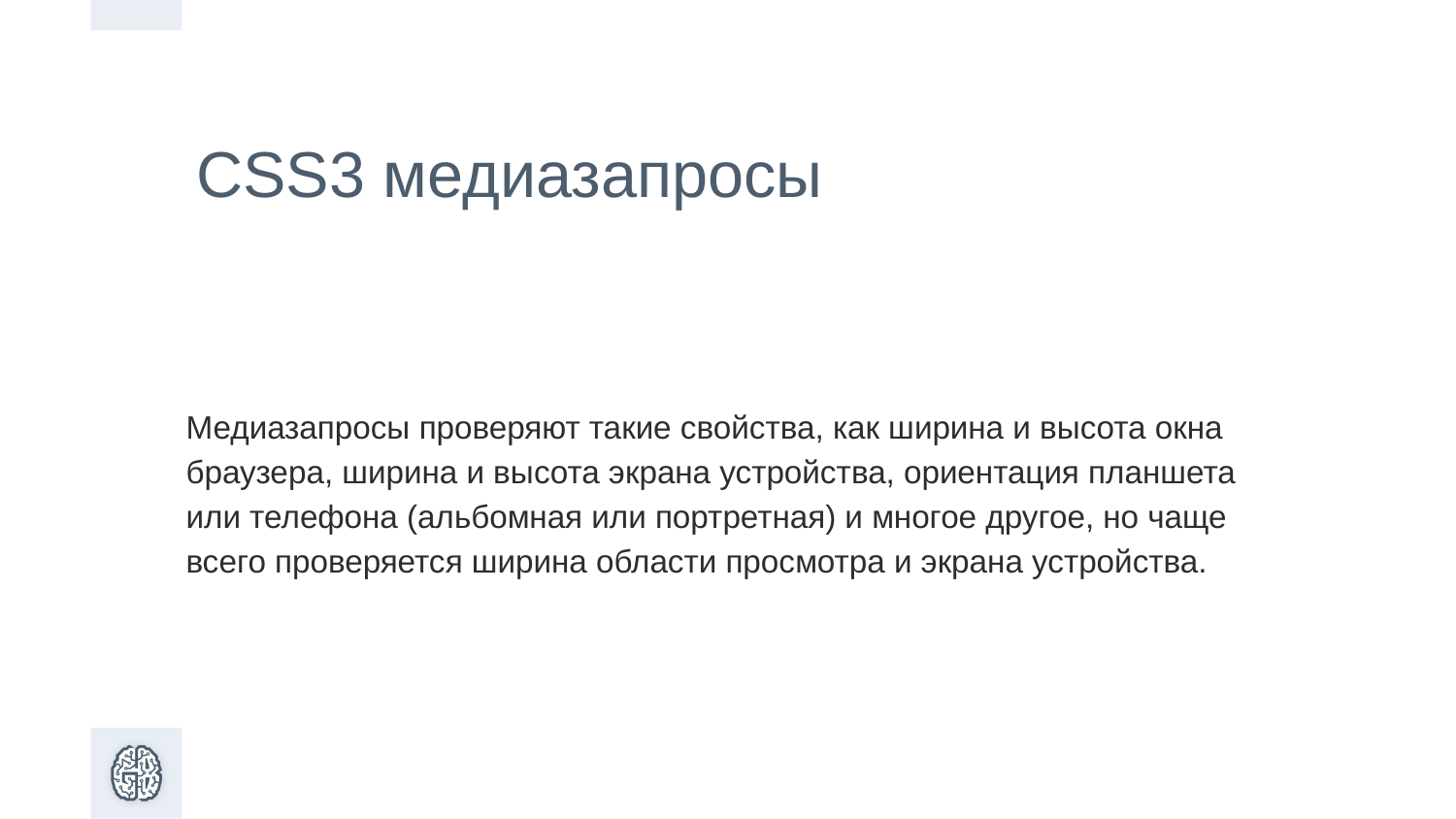

CSS3 медиазапросы
Медиазапросы проверяют такие свойства, как ширина и высота окна браузера, ширина и высота экрана устройства, ориентация планшета или телефона (альбомная или портретная) и многое другое, но чаще всего проверяется ширина области просмотра и экрана устройства.